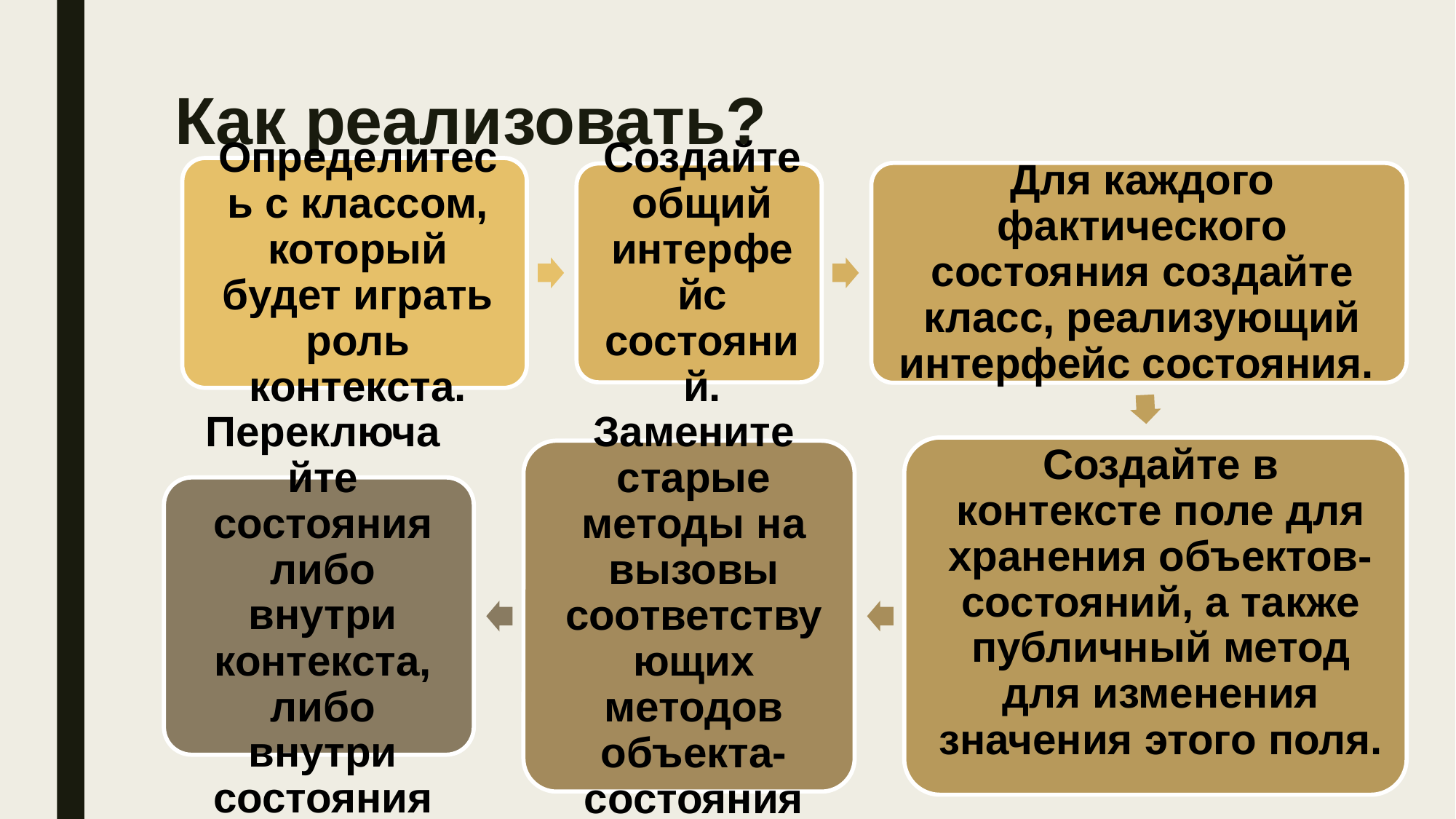

# Как реализовать?
Определитесь с классом, который будет играть роль контекста.

Создайте общий интерфейс состояний.

Для каждого фактического состояния создайте класс, реализующий интерфейс состояния.

Создайте в контексте поле для хранения объектов-состояний, а также публичный метод для изменения значения этого поля.

Замените старые методы на вызовы соответствующих методов объекта-состояния

Переключайте состояния либо внутри контекста, либо внутри состояния